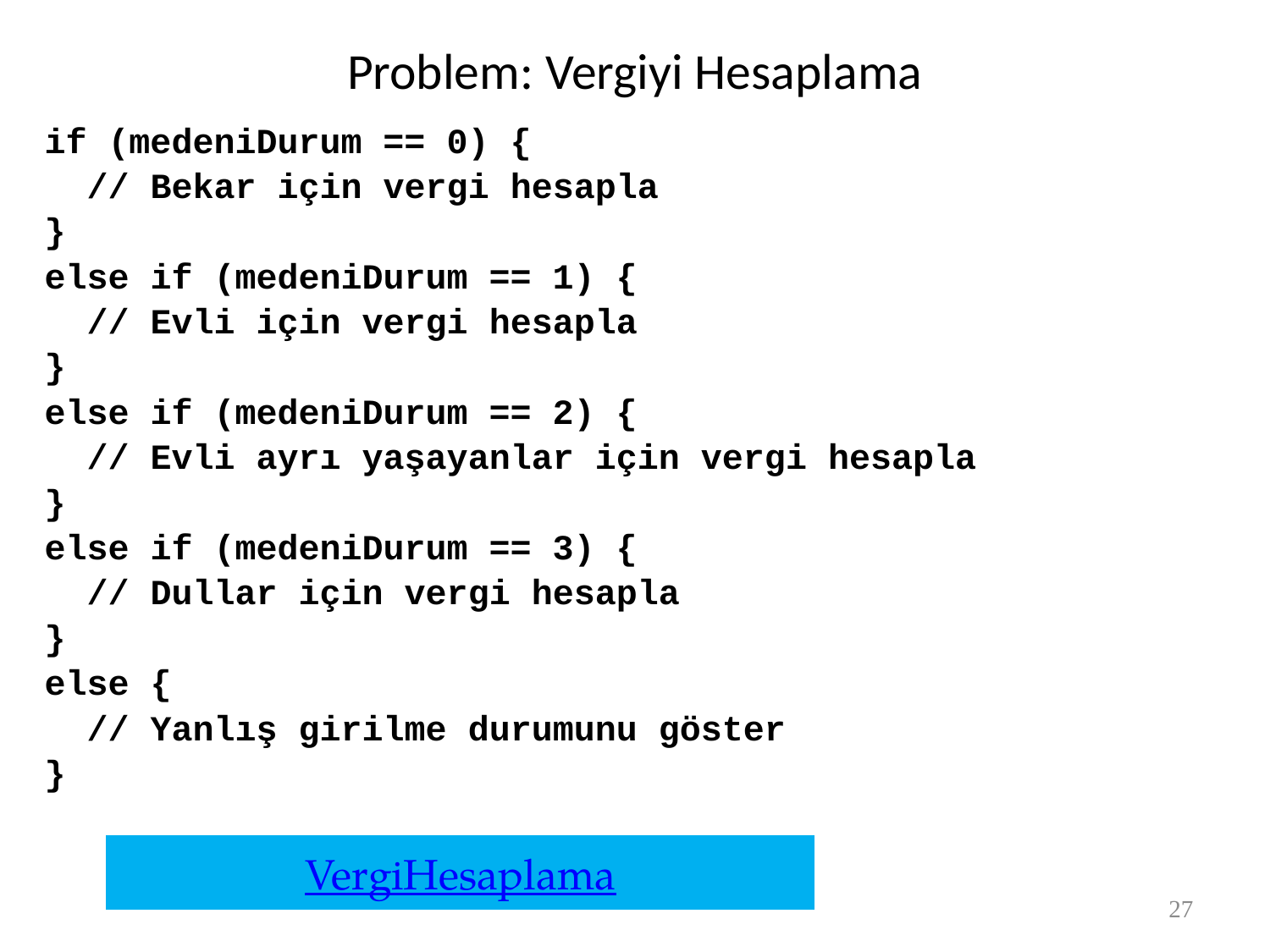

# Problem: Vergiyi Hesaplama
if (medeniDurum == 0) {
  // Bekar için vergi hesapla
}
else if (medeniDurum == 1) {
  // Evli için vergi hesapla
}
else if (medeniDurum == 2) {
  // Evli ayrı yaşayanlar için vergi hesapla
}
else if (medeniDurum == 3) {
  // Dullar için vergi hesapla
}
else {
  // Yanlış girilme durumunu göster
}

VergiHesaplama
27